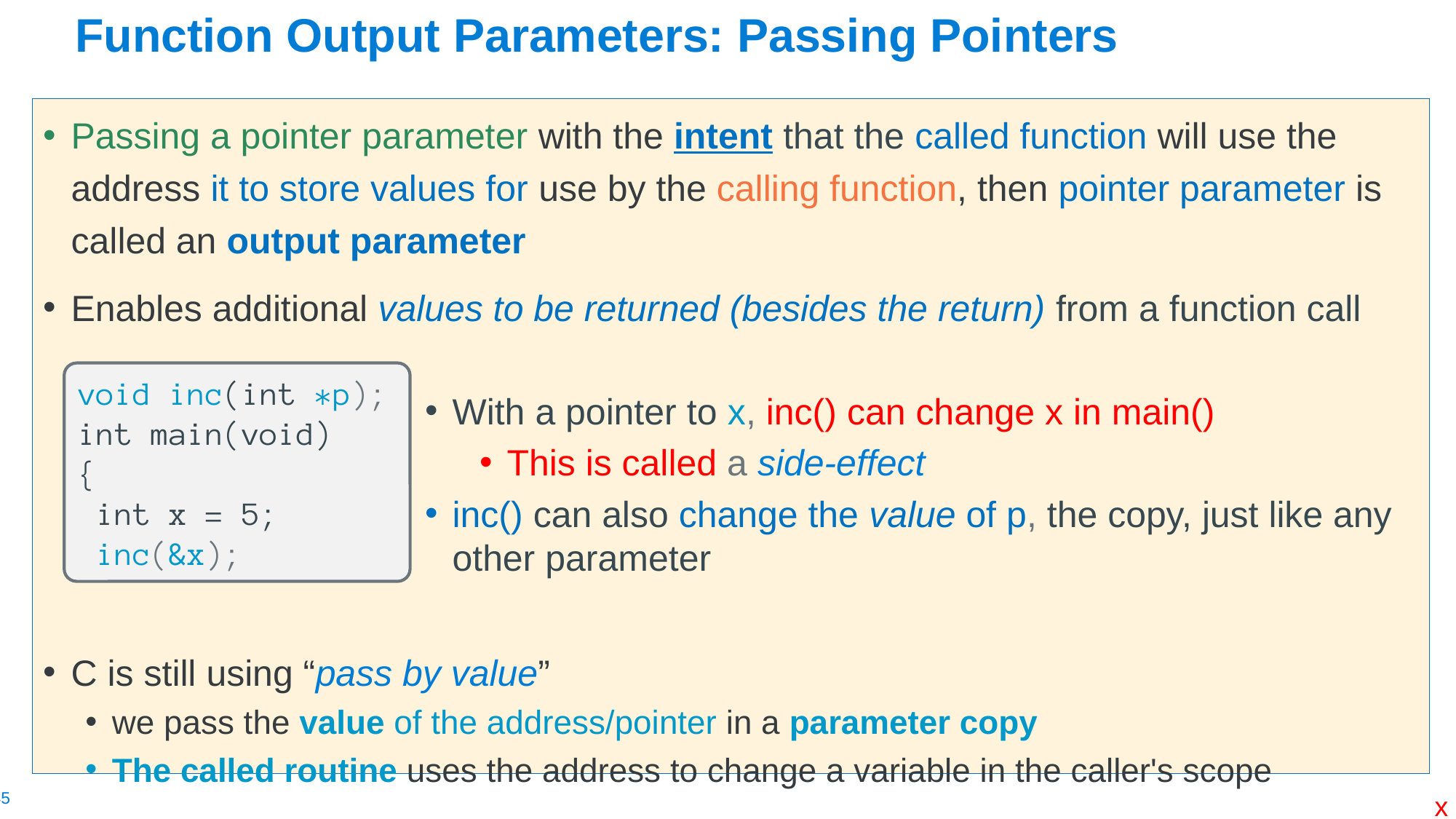

# Function Output Parameters: Passing Pointers
Passing a pointer parameter with the intent that the called function will use the address it to store values for use by the calling function, then pointer parameter is called an output parameter
Enables additional values to be returned (besides the return) from a function call

With a pointer to x, inc() can change x in main()
This is called a side-effect
inc() can also change the value of p, the copy, just like any other parameter

C is still using “pass by value”
we pass the value of the address/pointer in a parameter copy
The called routine uses the address to change a variable in the caller's scope

void inc(int *p);
int main(void)
{
 int x = 5;
 inc(&x);
x